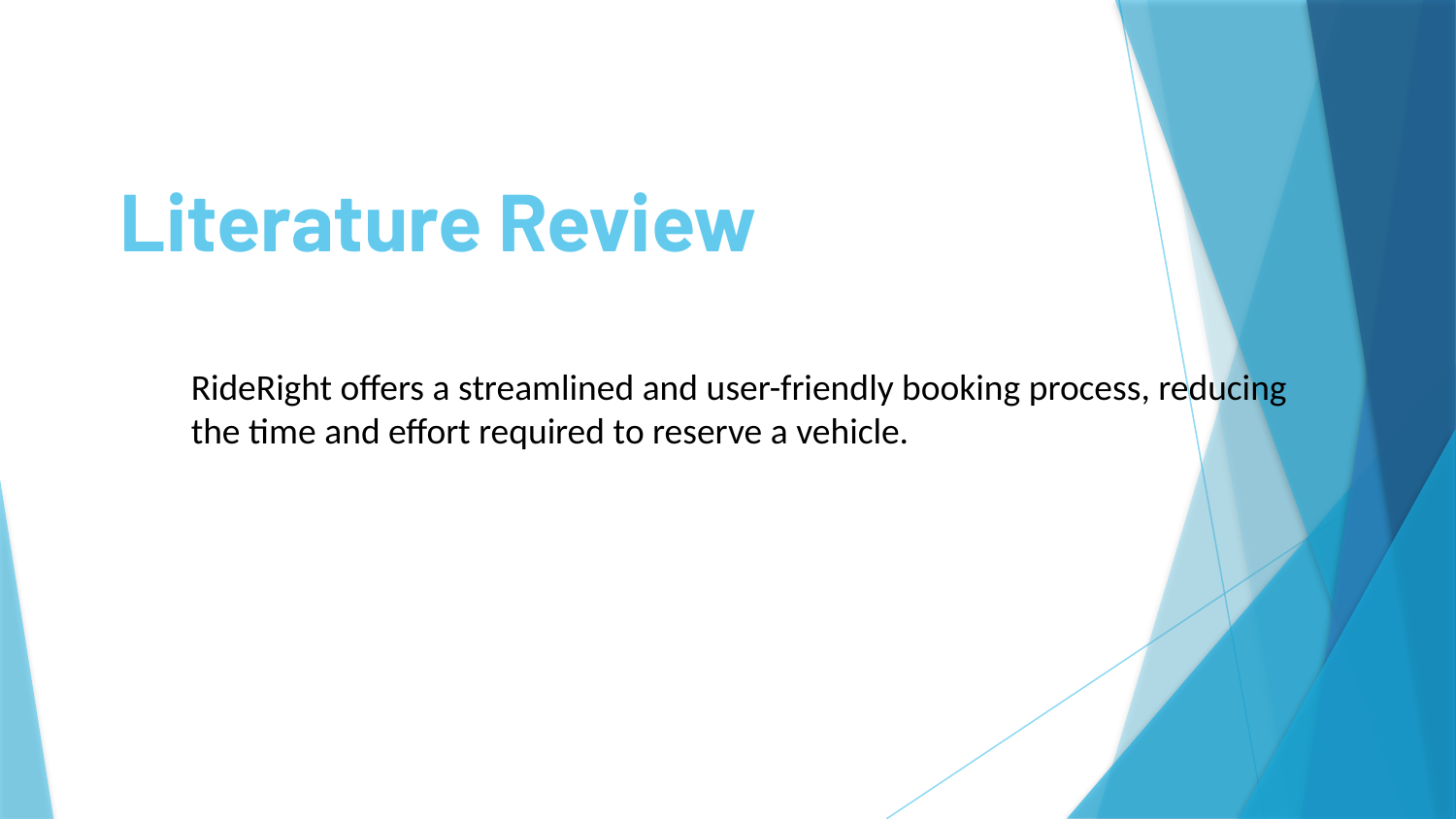

# Literature Review

RideRight offers a streamlined and user-friendly booking process, reducing the time and effort required to reserve a vehicle.